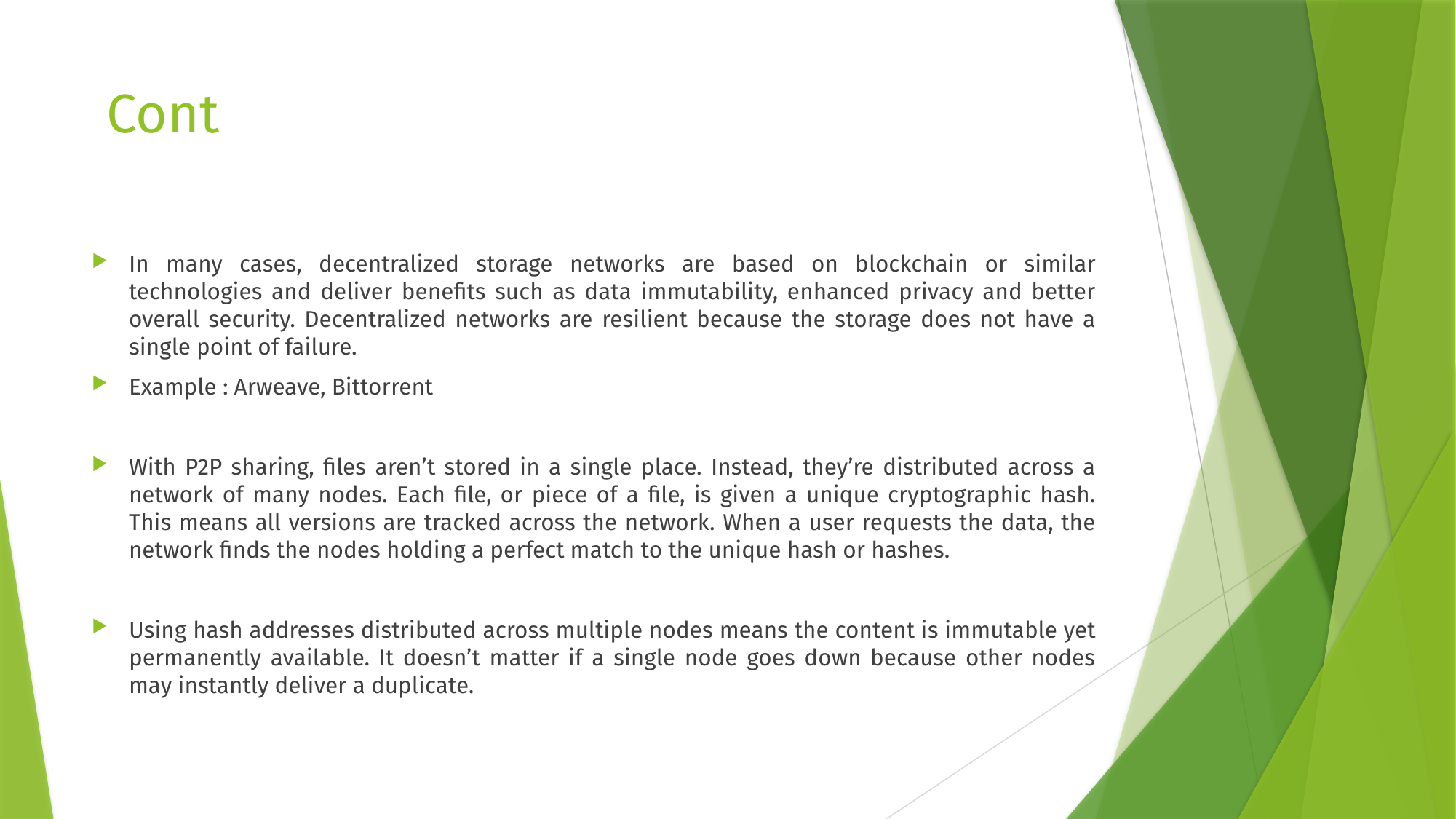

# Cont
In many cases, decentralized storage networks are based on blockchain or similar technologies and deliver benefits such as data immutability, enhanced privacy and better overall security. Decentralized networks are resilient because the storage does not have a single point of failure.
Example : Arweave, Bittorrent

With P2P sharing, files aren’t stored in a single place. Instead, they’re distributed across a network of many nodes. Each file, or piece of a file, is given a unique cryptographic hash. This means all versions are tracked across the network. When a user requests the data, the network finds the nodes holding a perfect match to the unique hash or hashes.

Using hash addresses distributed across multiple nodes means the content is immutable yet permanently available. It doesn’t matter if a single node goes down because other nodes may instantly deliver a duplicate.